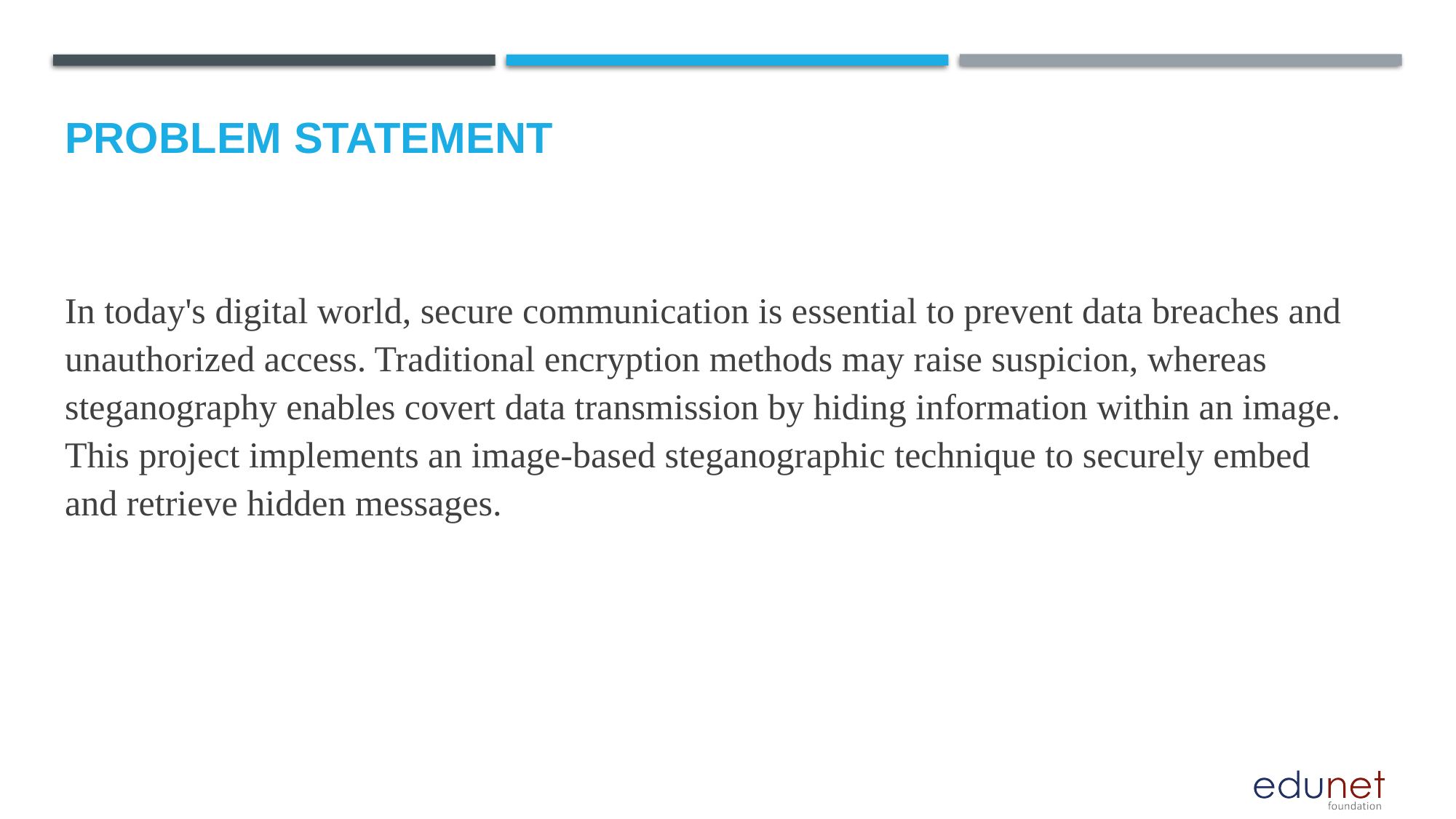

# Problem Statement
In today's digital world, secure communication is essential to prevent data breaches and unauthorized access. Traditional encryption methods may raise suspicion, whereas steganography enables covert data transmission by hiding information within an image. This project implements an image-based steganographic technique to securely embed and retrieve hidden messages.